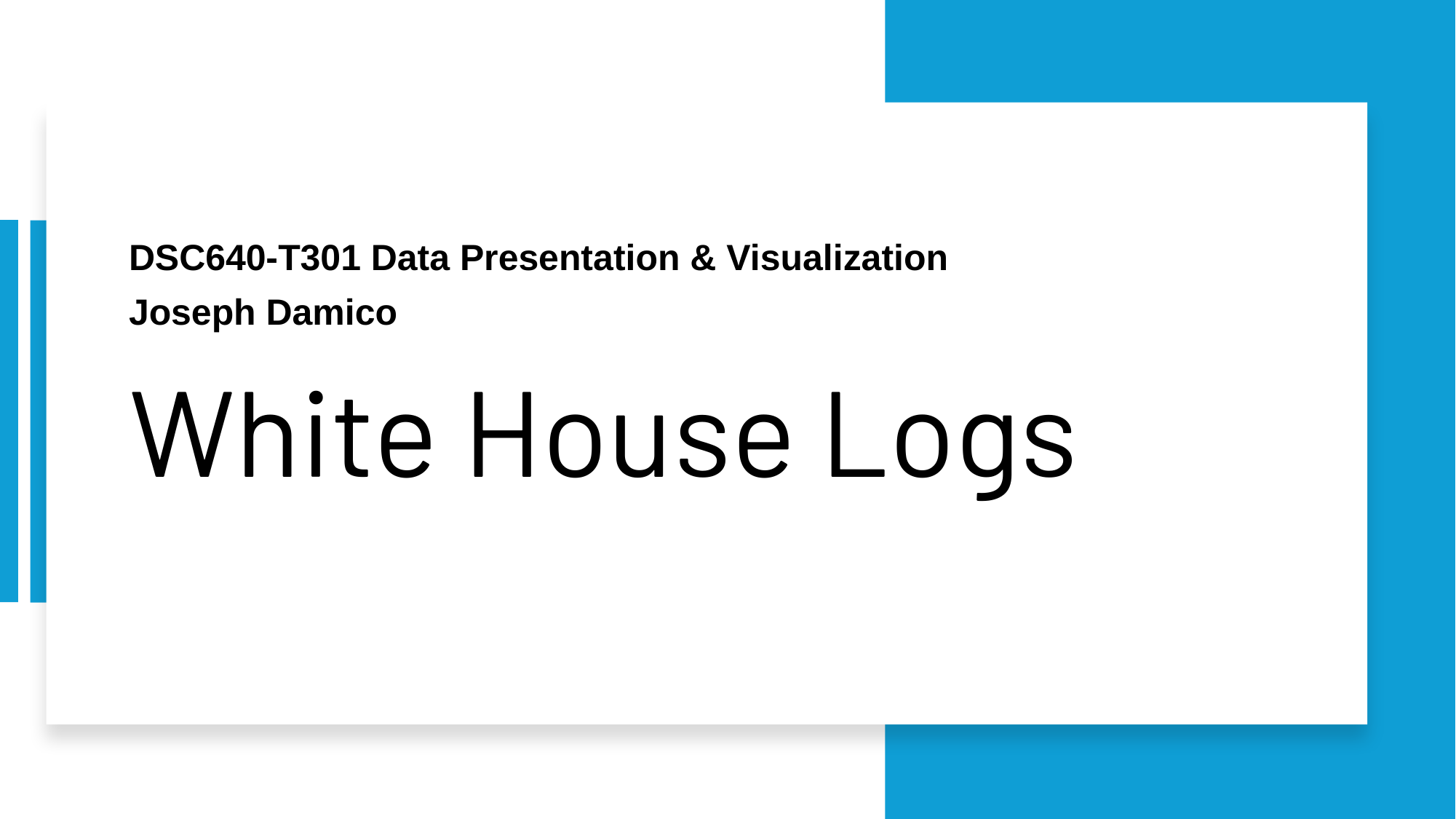

DSC640-T301 Data Presentation & Visualization
Joseph Damico
# White House Logs